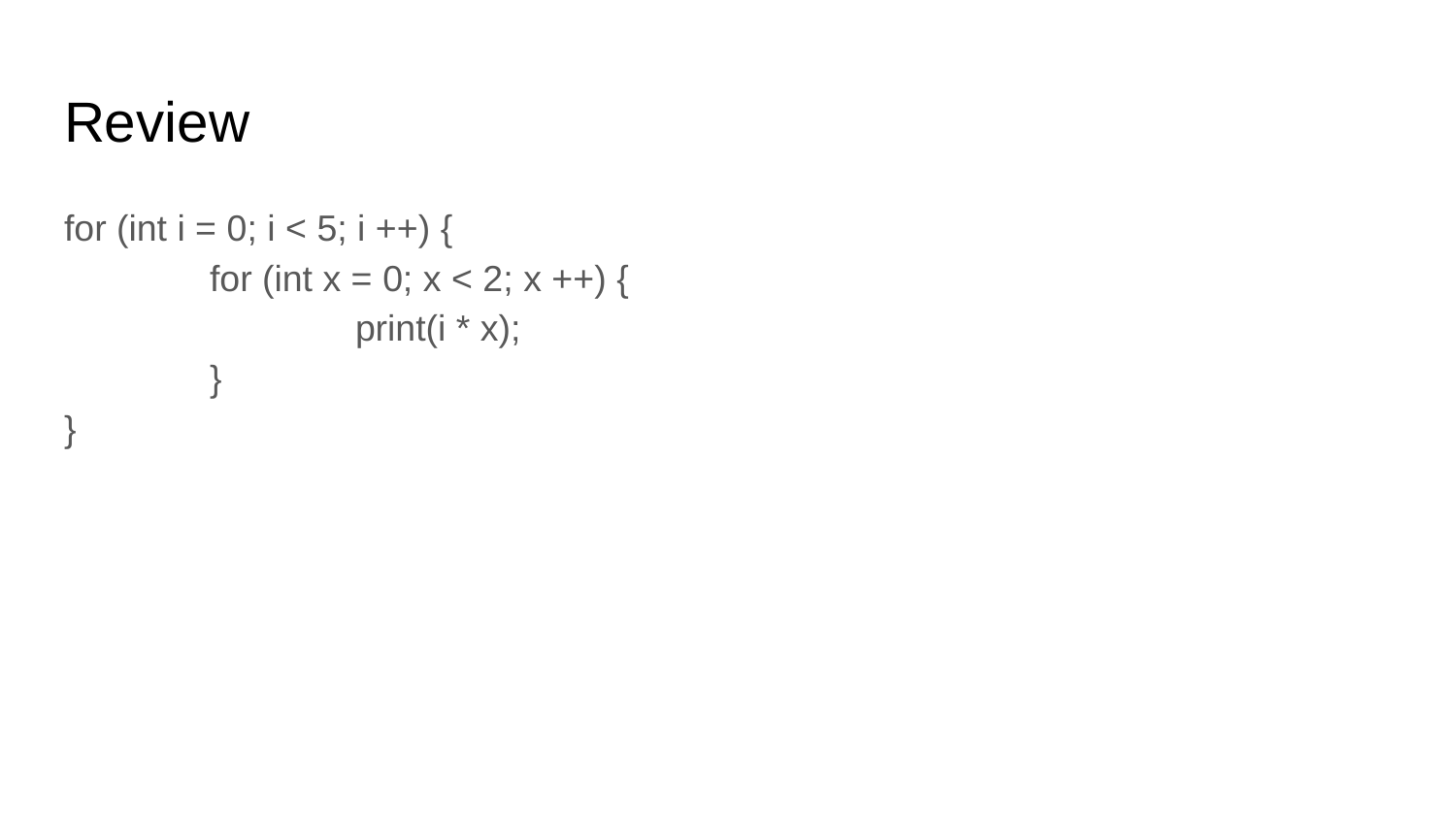

# Review
for (int i = 0; i < 5; i ++) {
	for (int x = 0; x < 2; x ++) {
		print(i * x);
	}
}